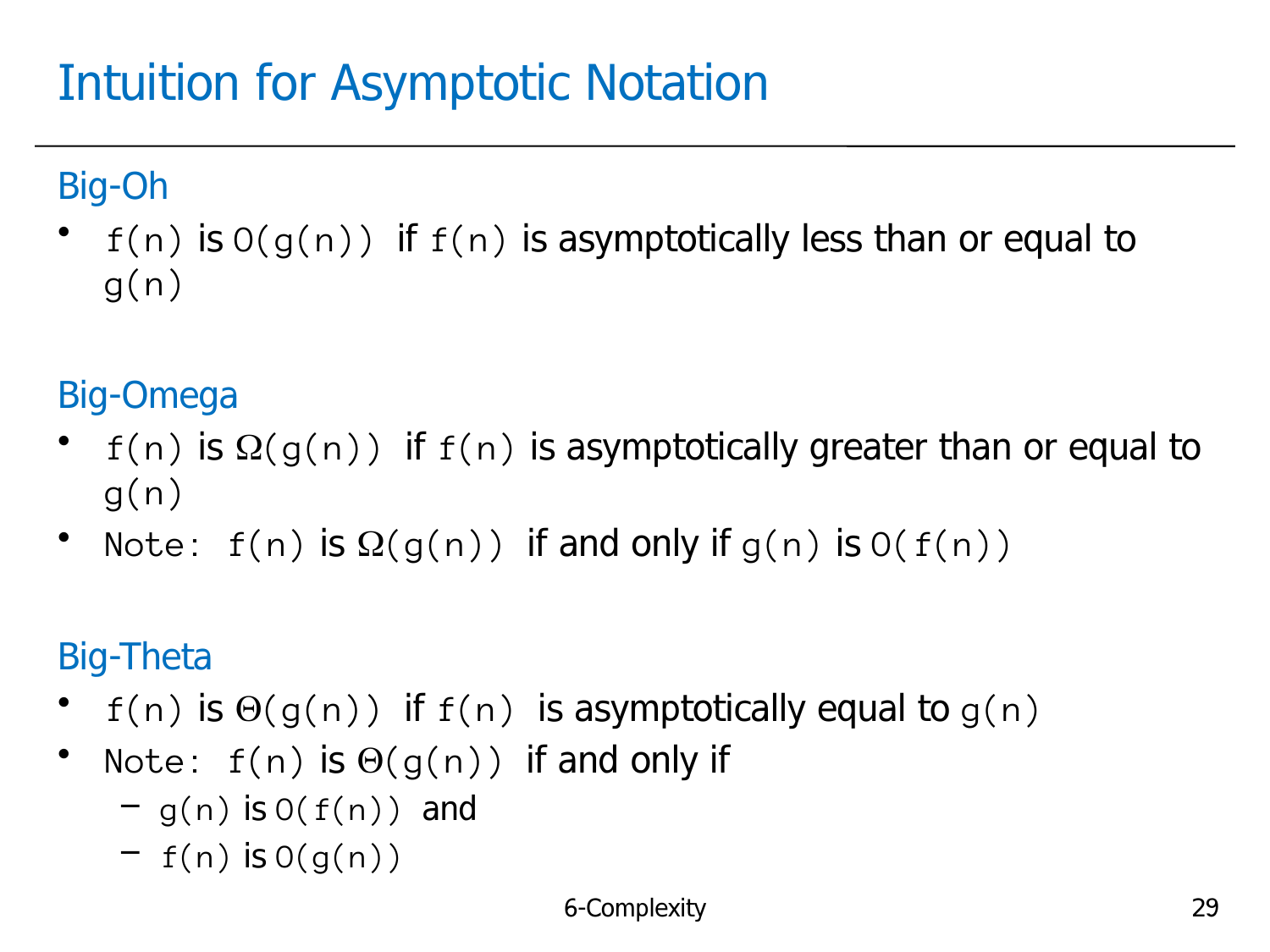

# Intuition for Asymptotic Notation
Big-Oh
f(n) is O(g(n)) if f(n) is asymptotically less than or equal to g(n)

Big-Omega
f(n) is Ω(g(n)) if f(n) is asymptotically greater than or equal to g(n)
Note: f(n) is Ω(g(n)) if and only if g(n) is O(f(n))

Big-Theta
f(n) is Θ(g(n)) if f(n) is asymptotically equal to g(n)
Note: f(n) is Θ(g(n)) if and only if
g(n) is O(f(n)) and
f(n) is O(g(n))

6-Complexity
29